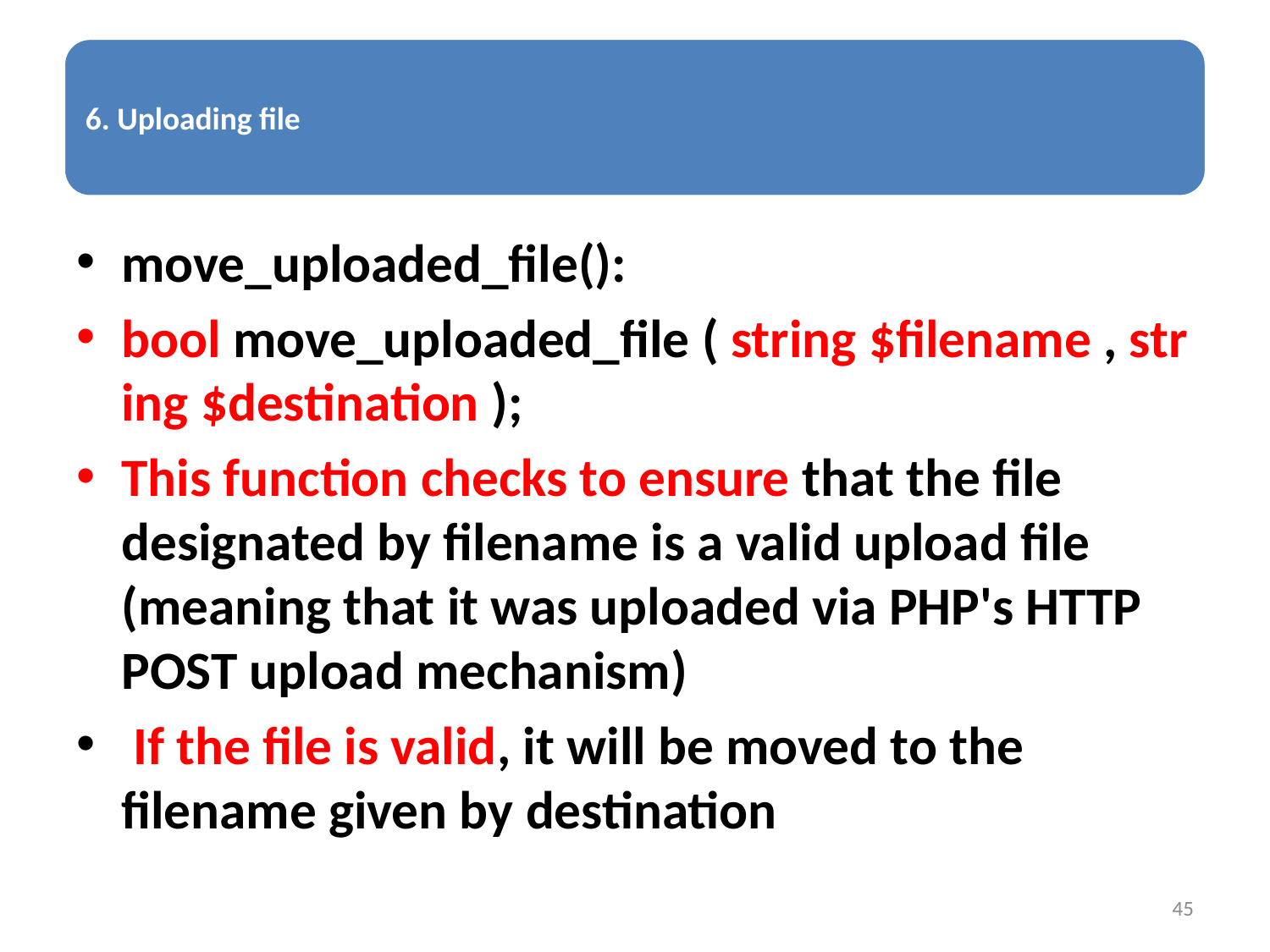

6. Uploading file
move_uploaded_file():
bool move_uploaded_file ( string $filename , string $destination );
This function checks to ensure that the file designated by filename is a valid upload file (meaning that it was uploaded via PHP's HTTP POST upload mechanism)
 If the file is valid, it will be moved to the filename given by destination

45